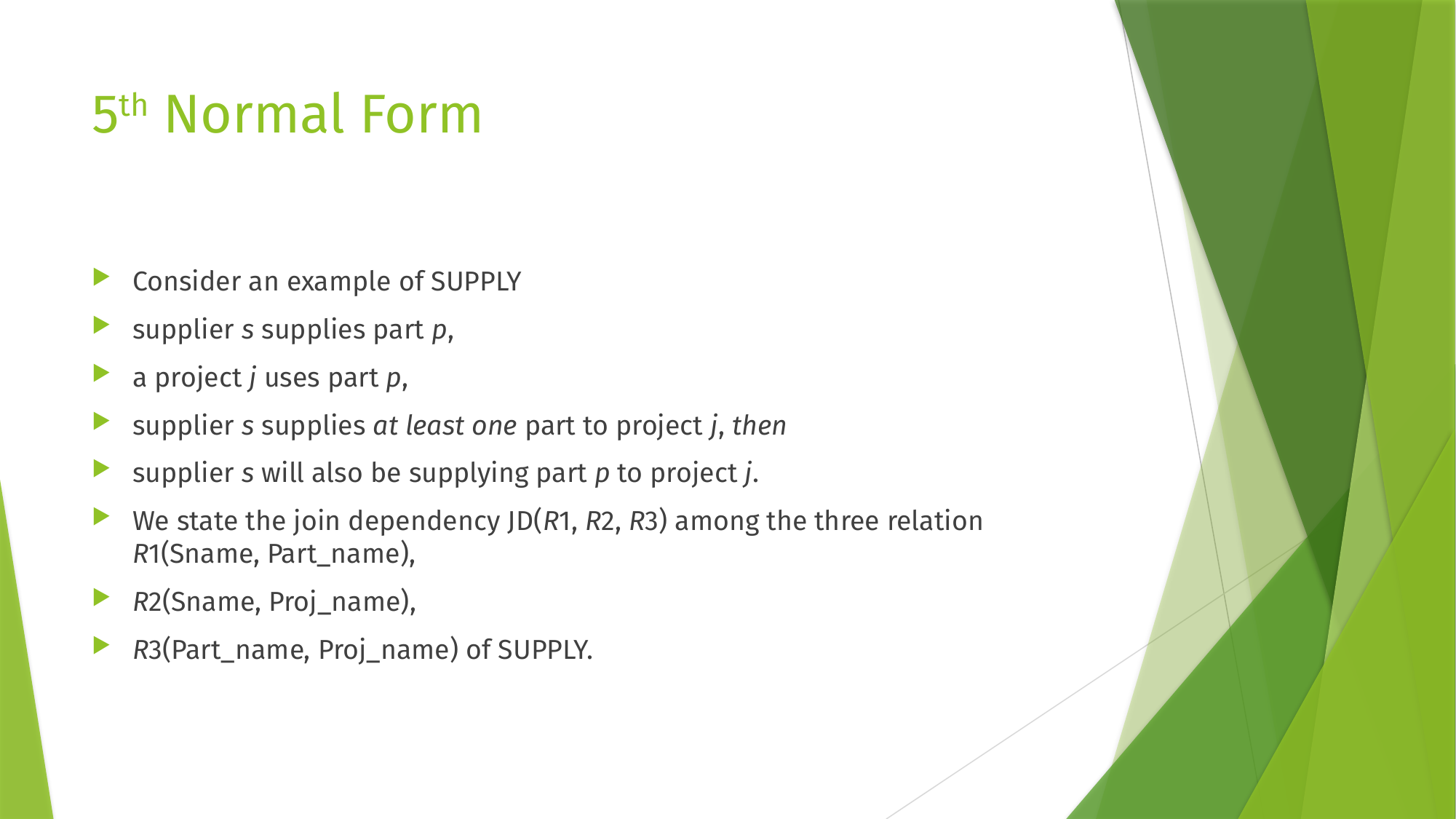

# 5th Normal Form
Consider an example of SUPPLY
supplier s supplies part p,
a project j uses part p,
supplier s supplies at least one part to project j, then
supplier s will also be supplying part p to project j.
We state the join dependency JD(R1, R2, R3) among the three relation R1(Sname, Part_name),
R2(Sname, Proj_name),
R3(Part_name, Proj_name) of SUPPLY.